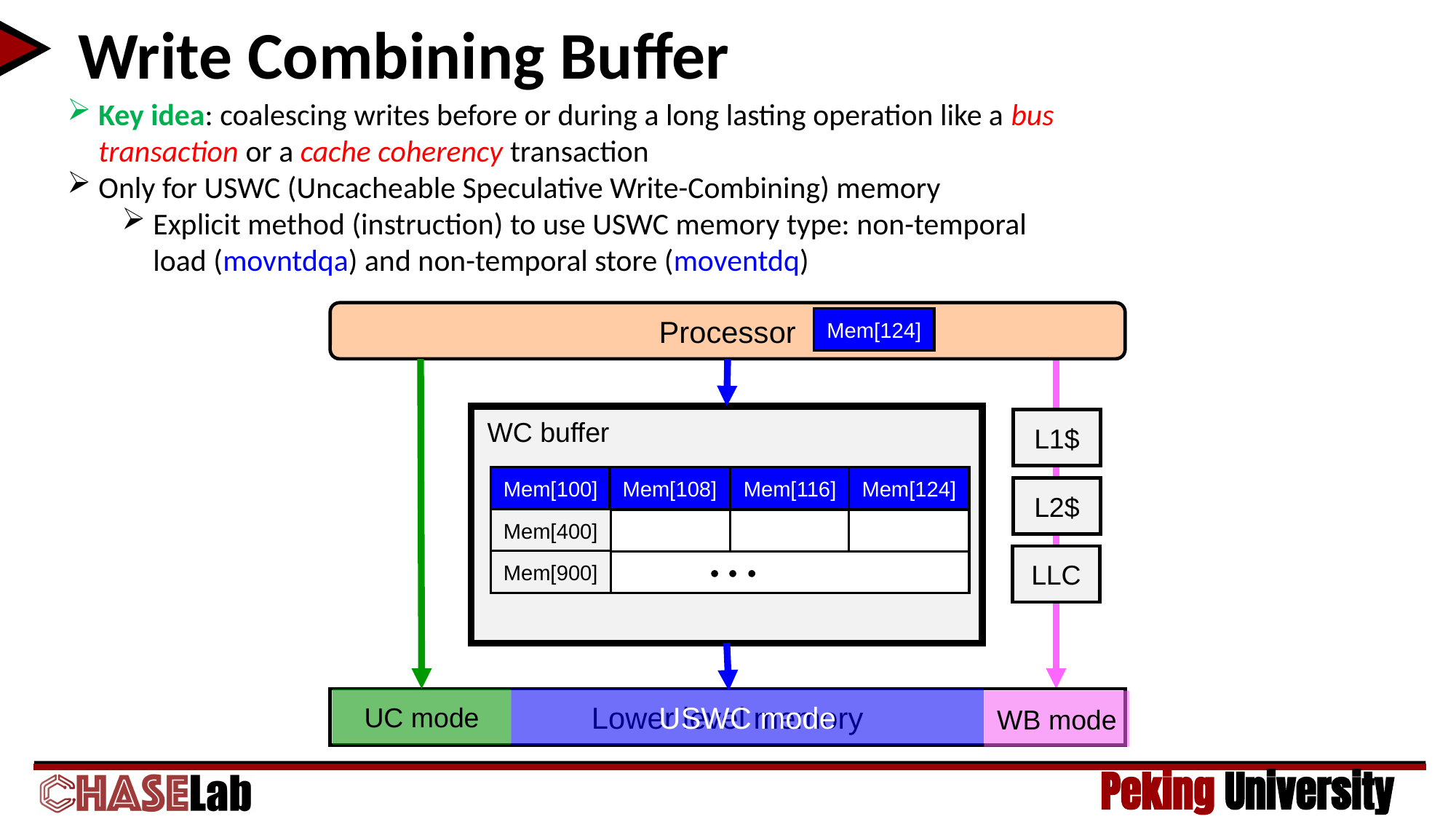

# Write Combining Buffer
Key idea: coalescing writes before or during a long lasting operation like a bus transaction or a cache coherency transaction
Only for USWC (Uncacheable Speculative Write-Combining) memory
Explicit method (instruction) to use USWC memory type: non-temporal load (movntdqa) and non-temporal store (moventdq)
Processor

WC buffer
Lower level memory
Mem[900]
Mem[116]
Mem[124]
Mem[100]
Mem[400]
Mem[108]

L1$

L2$

LLC
Mem[100]
Mem[108]
Mem[116]
Mem[124]

Mem[100]
Mem[108]
Mem[116]
Mem[124]
Mem[400]
Mem[900]
UC mode
USWC mode
WB mode